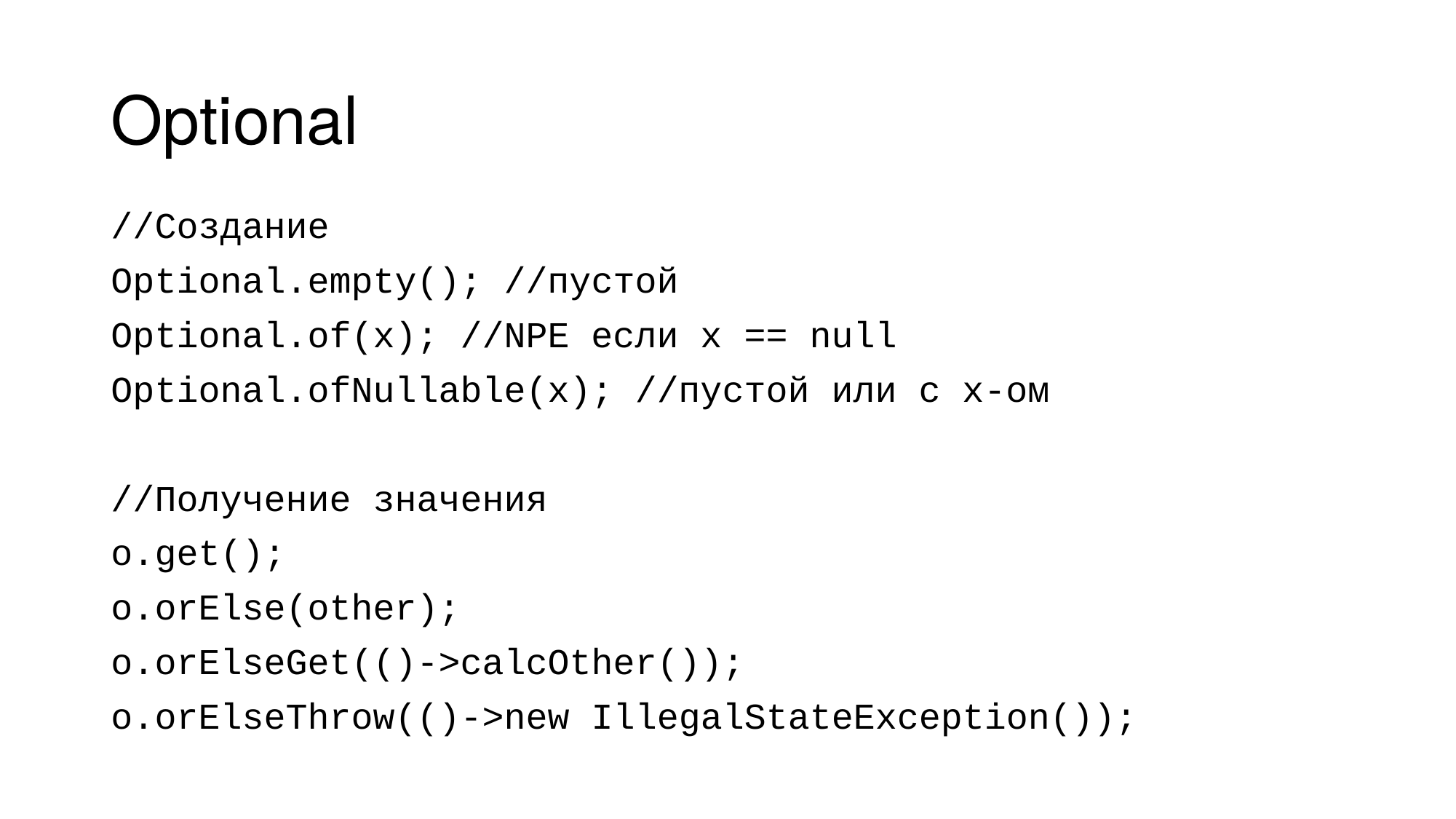

# Optional
//Создание
Optional.empty(); //пустой
Optional.of(x); //NPE если x == null
Optional.ofNullable(x); //пустой или с x-ом

//Получение значения
o.get();
o.orElse(other);
o.orElseGet(()->calcOther());
o.orElseThrow(()->new IllegalStateException());